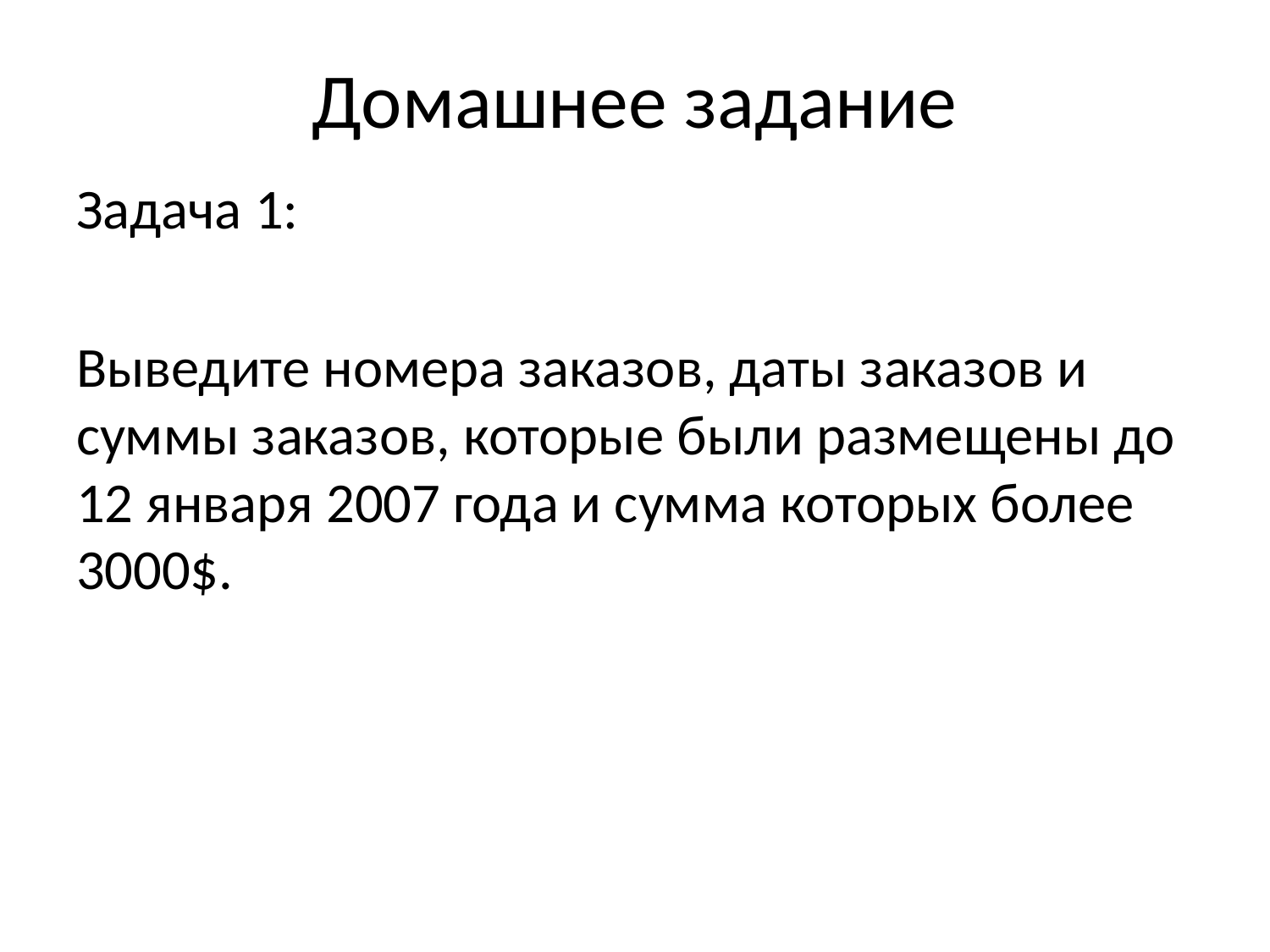

# Домашнее задание
Задача 1:

Выведите номера заказов, даты заказов и суммы заказов, которые были размещены до 12 января 2007 года и сумма которых более 3000$.